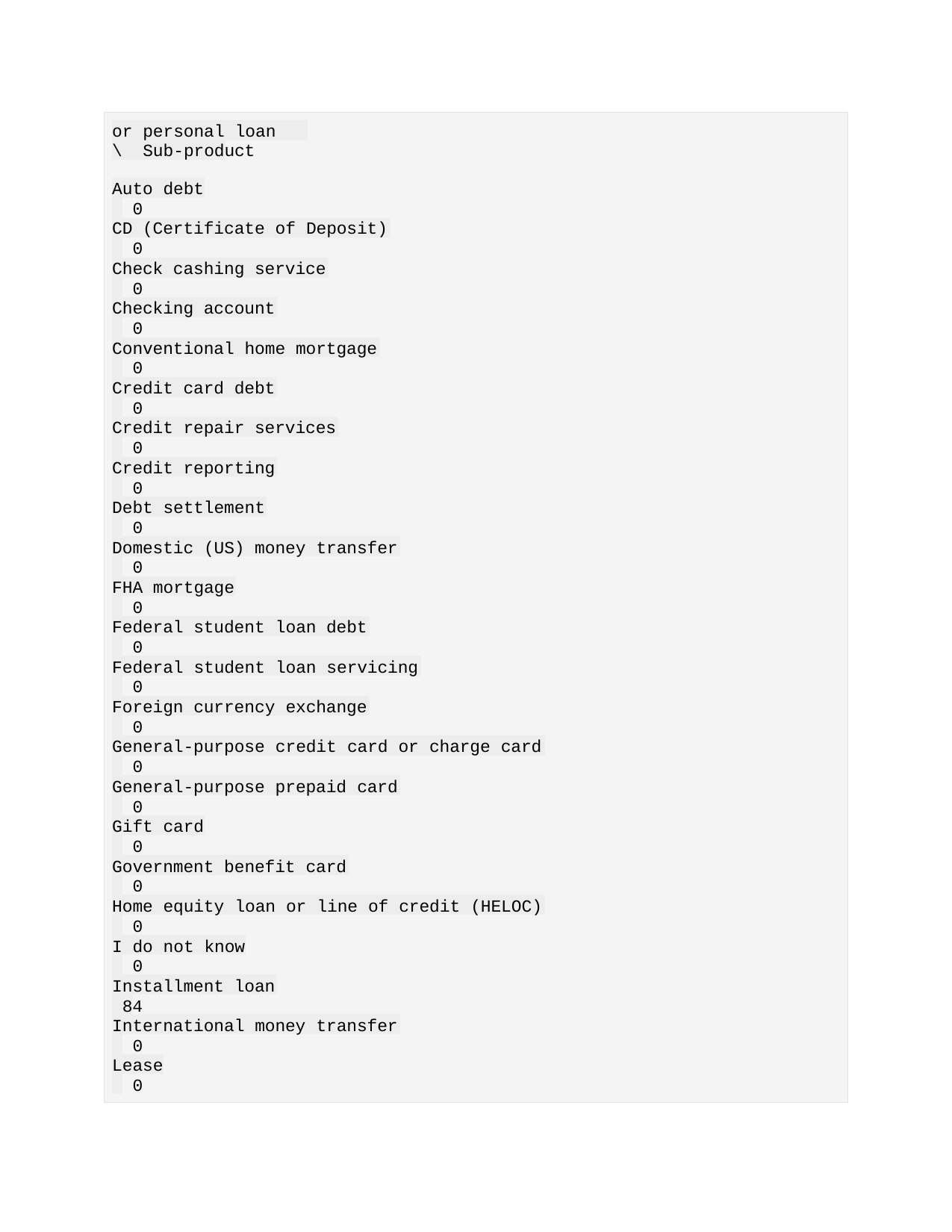

or personal loan	\  Sub-product
Auto debt   0
CD (Certificate of Deposit)   0
Check cashing service   0
Checking account   0
Conventional home mortgage   0
Credit card debt   0
Credit repair services   0
Credit reporting   0
Debt settlement   0
Domestic (US) money transfer   0
FHA mortgage   0
Federal student loan debt   0
Federal student loan servicing   0
Foreign currency exchange   0
General-purpose credit card or charge card   0
General-purpose prepaid card   0
Gift card   0
Government benefit card   0
Home equity loan or line of credit (HELOC)   0
I do not know   0
Installment loan  84
International money transfer   0
Lease   0